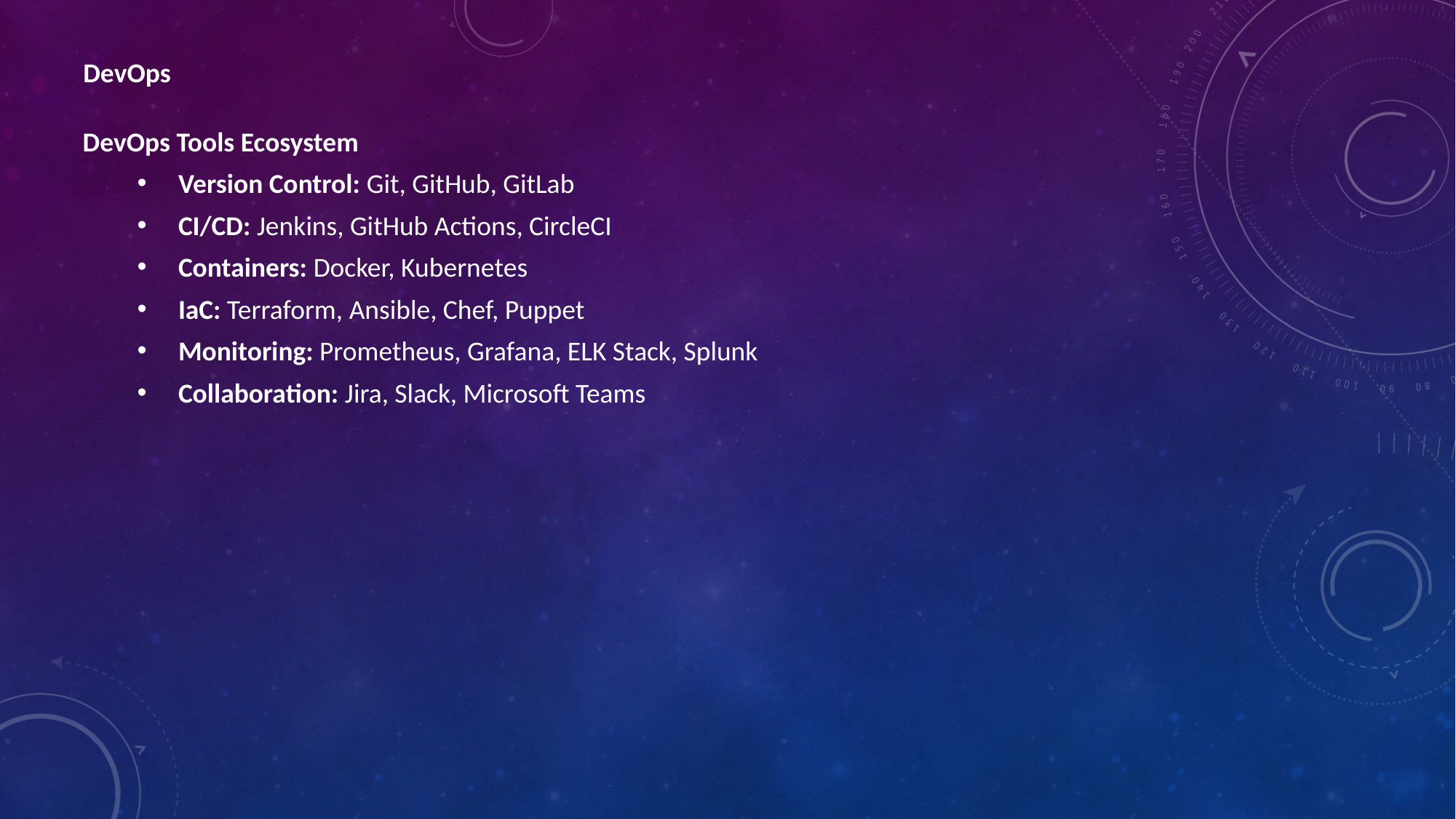

DevOps

DevOps Tools Ecosystem
Version Control: Git, GitHub, GitLab
CI/CD: Jenkins, GitHub Actions, CircleCI
Containers: Docker, Kubernetes
IaC: Terraform, Ansible, Chef, Puppet
Monitoring: Prometheus, Grafana, ELK Stack, Splunk
Collaboration: Jira, Slack, Microsoft Teams